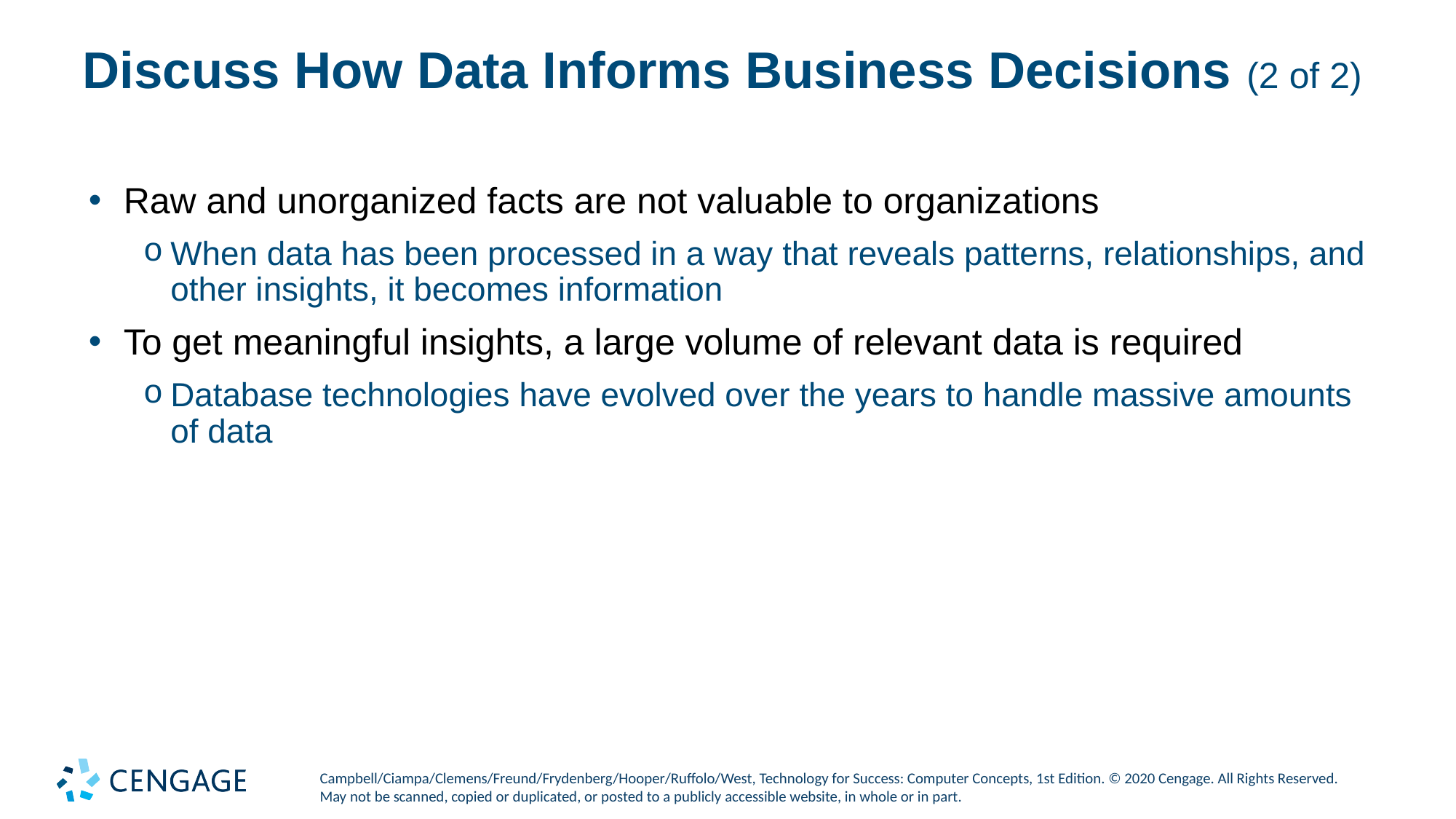

# Discuss How Data Informs Business Decisions (2 of 2)
Raw and unorganized facts are not valuable to organizations
When data has been processed in a way that reveals patterns, relationships, and other insights, it becomes information
To get meaningful insights, a large volume of relevant data is required
Database technologies have evolved over the years to handle massive amounts of data
Campbell/Ciampa/Clemens/Freund/Frydenberg/Hooper/Ruffolo/West, Technology for Success: Computer Concepts, 1st Edition. © 2020 Cengage. All Rights Reserved. May not be scanned, copied or duplicated, or posted to a publicly accessible website, in whole or in part.